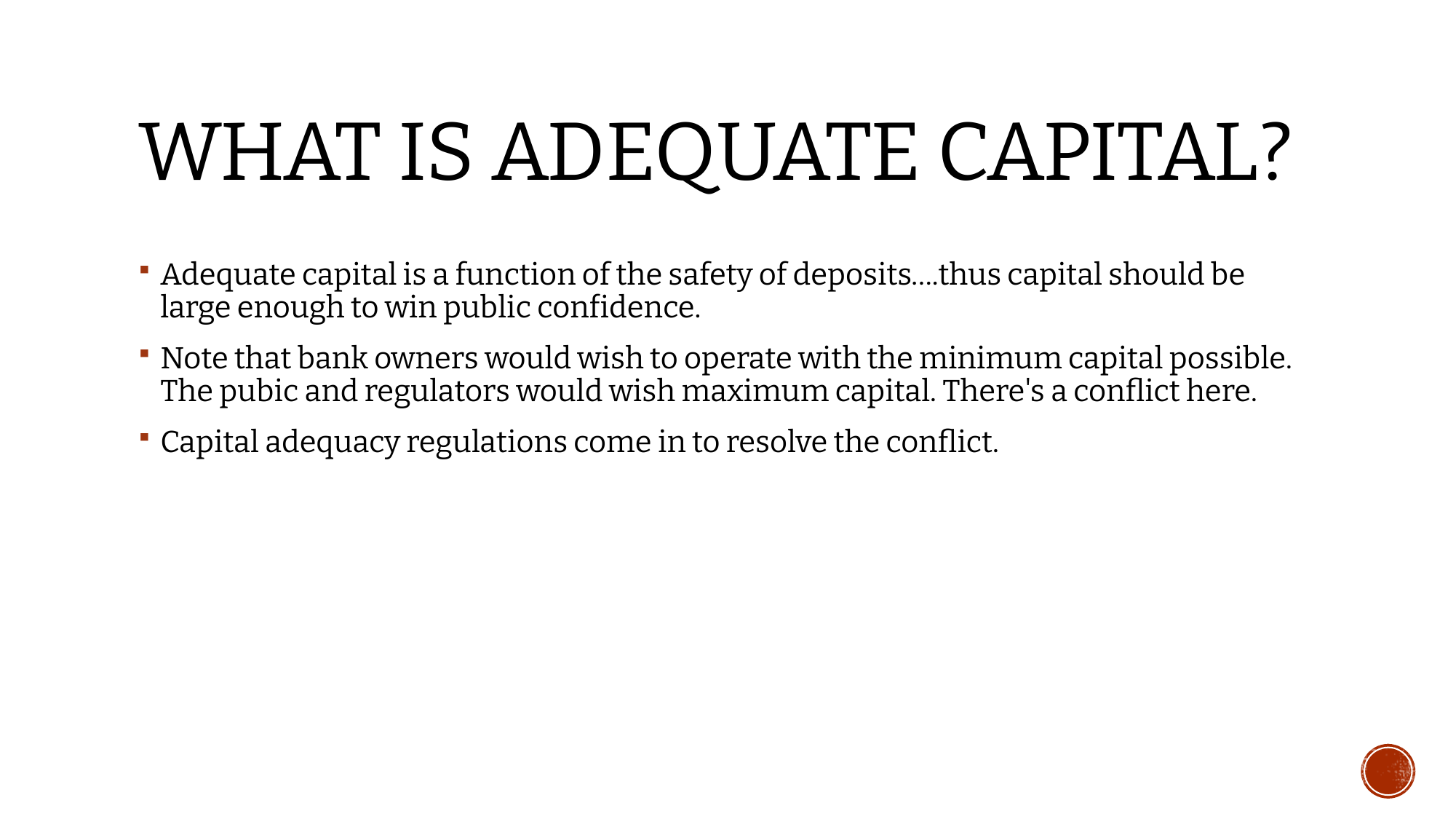

# What is adequate capital?
Adequate capital is a function of the safety of deposits….thus capital should be large enough to win public confidence.
Note that bank owners would wish to operate with the minimum capital possible. The pubic and regulators would wish maximum capital. There's a conflict here.
Capital adequacy regulations come in to resolve the conflict.